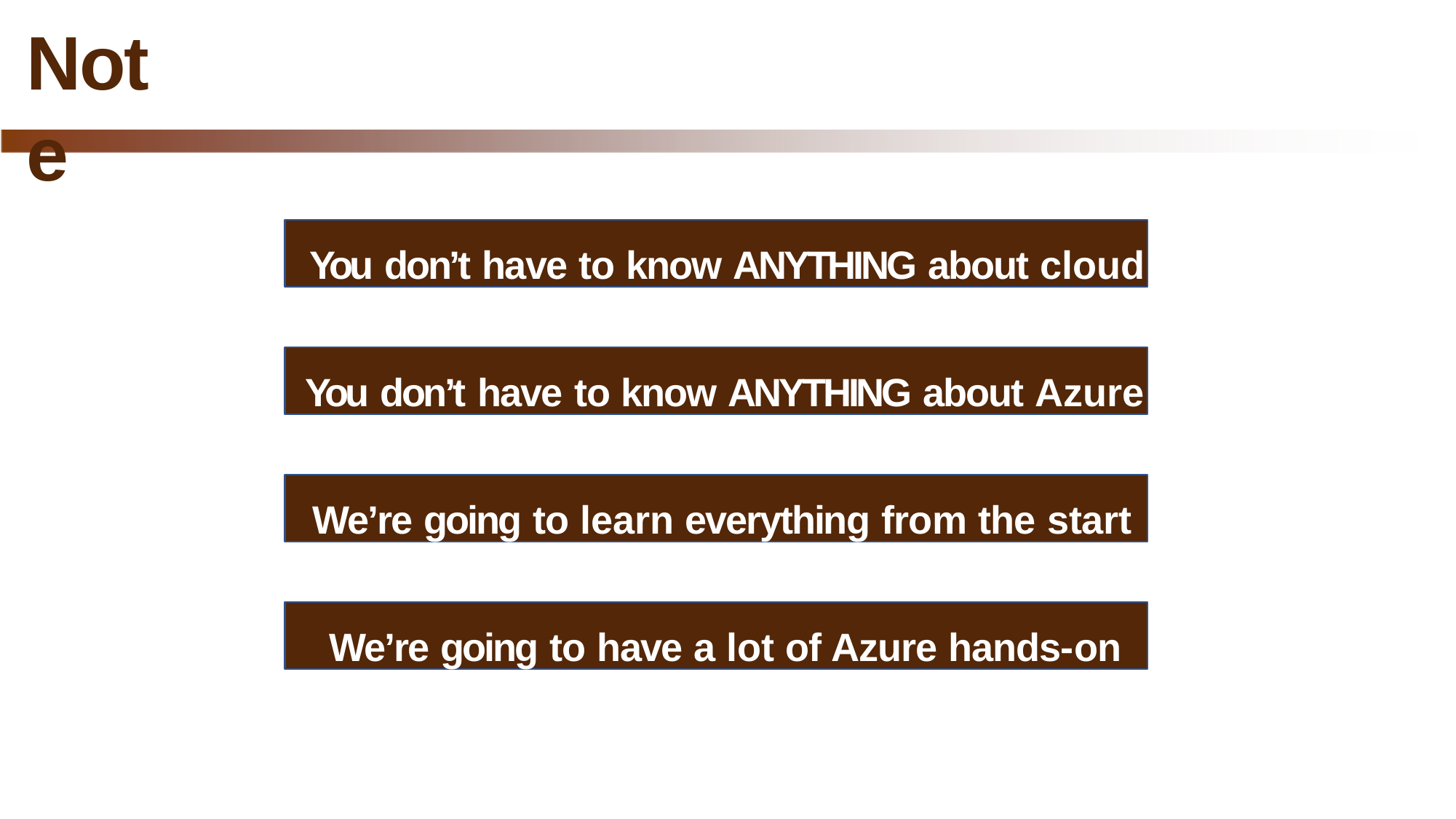

# Note
You don’t have to know ANYTHING about cloud
You don’t have to know ANYTHING about Azure
We’re going to learn everything from the start
We’re going to have a lot of Azure hands-on